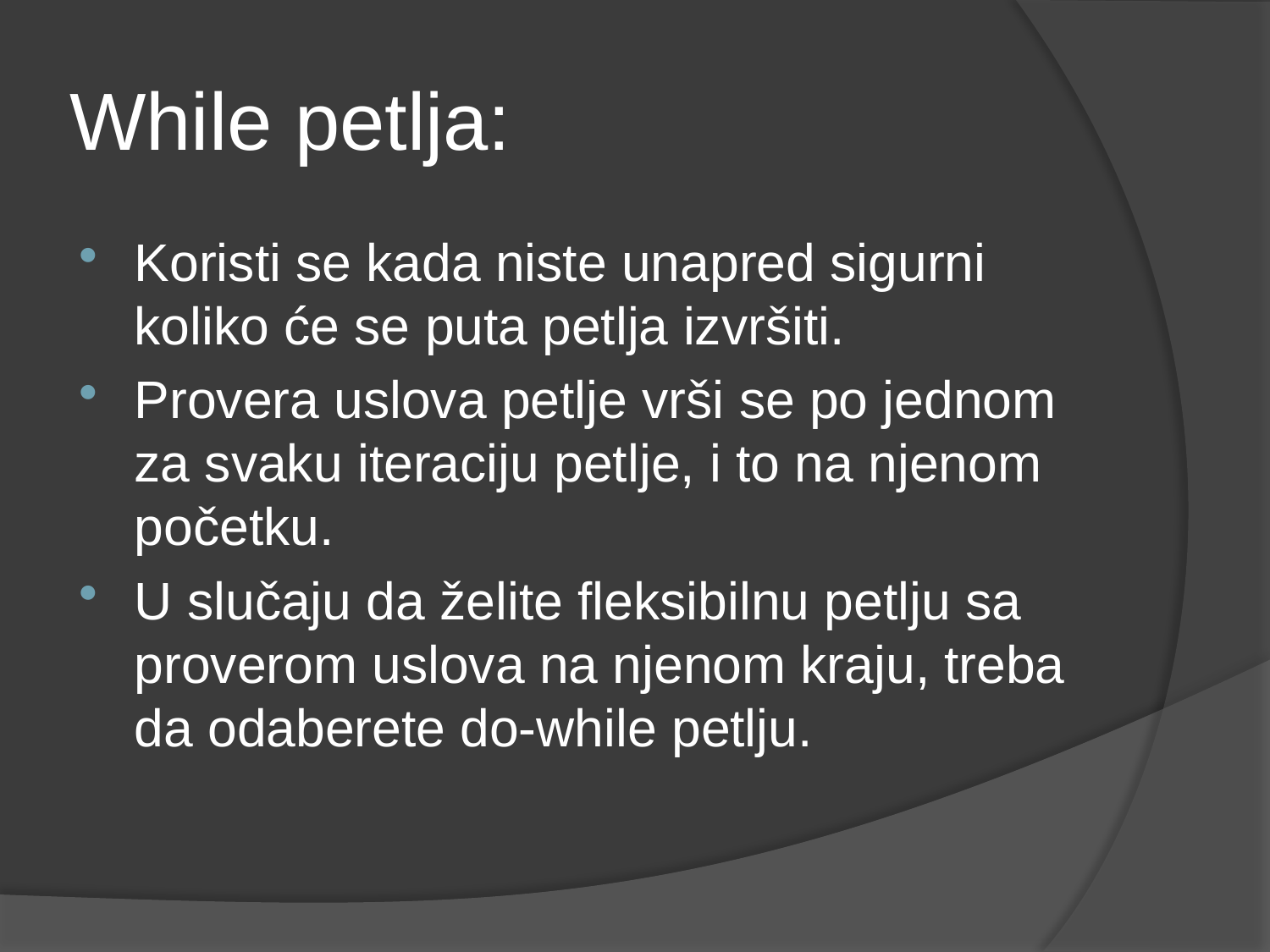

# While petlja:
Koristi se kada niste unapred sigurni koliko će se puta petlja izvršiti.
Provera uslova petlje vrši se po jednom za svaku iteraciju petlje, i to na njenom početku.
U slučaju da želite fleksibilnu petlju sa proverom uslova na njenom kraju, treba da odaberete do-while petlju.